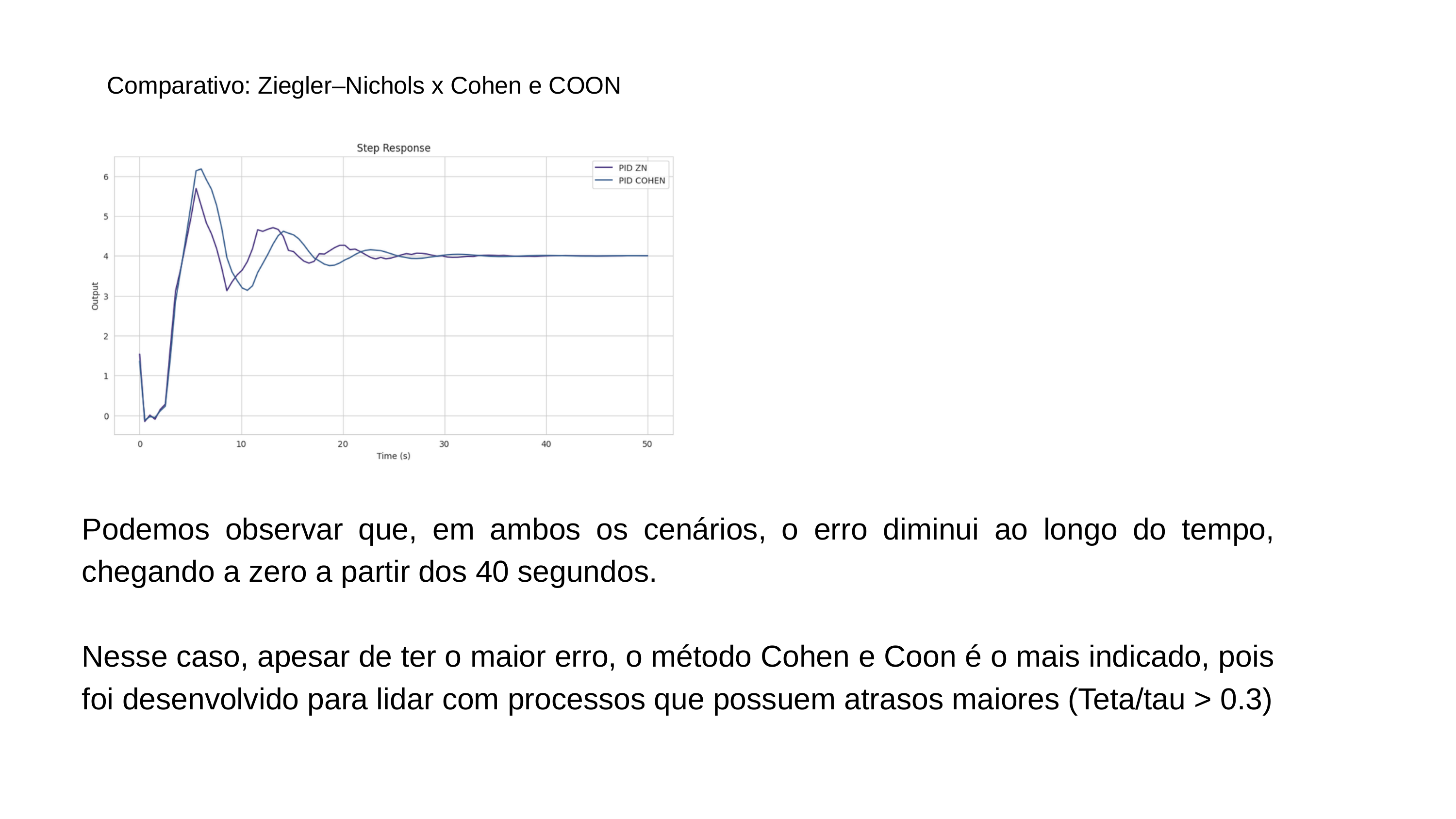

Comparativo: Ziegler–Nichols x Cohen e COON

Podemos observar que, em ambos os cenários, o erro diminui ao longo do tempo, chegando a zero a partir dos 40 segundos.

Nesse caso, apesar de ter o maior erro, o método Cohen e Coon é o mais indicado, pois foi desenvolvido para lidar com processos que possuem atrasos maiores (Teta/tau > 0.3)